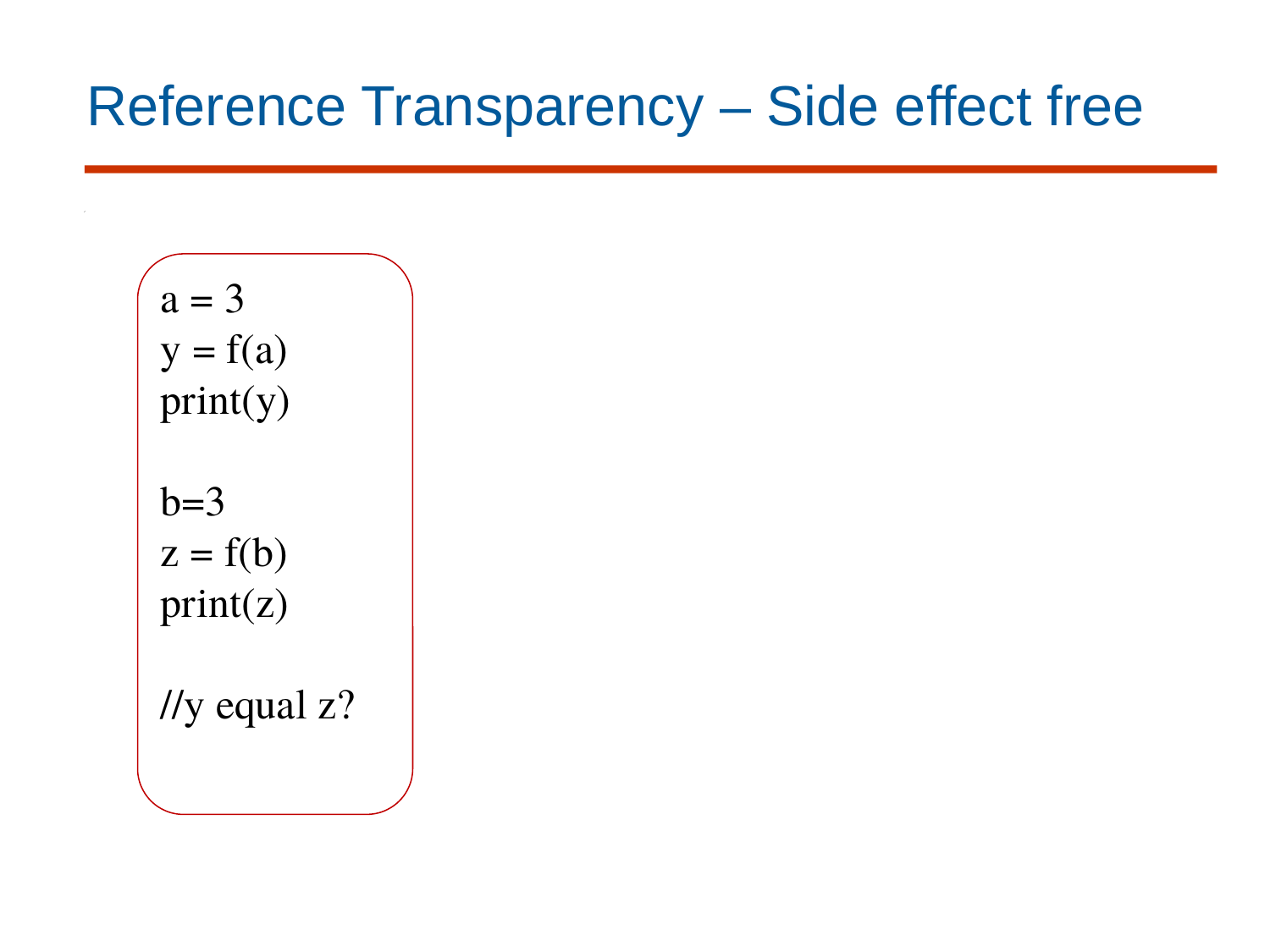

Reference Transparency – Side effect free

a = 3
y = f(a)
print(y)

b=3
z = f(b)
print(z)

//y equal z?